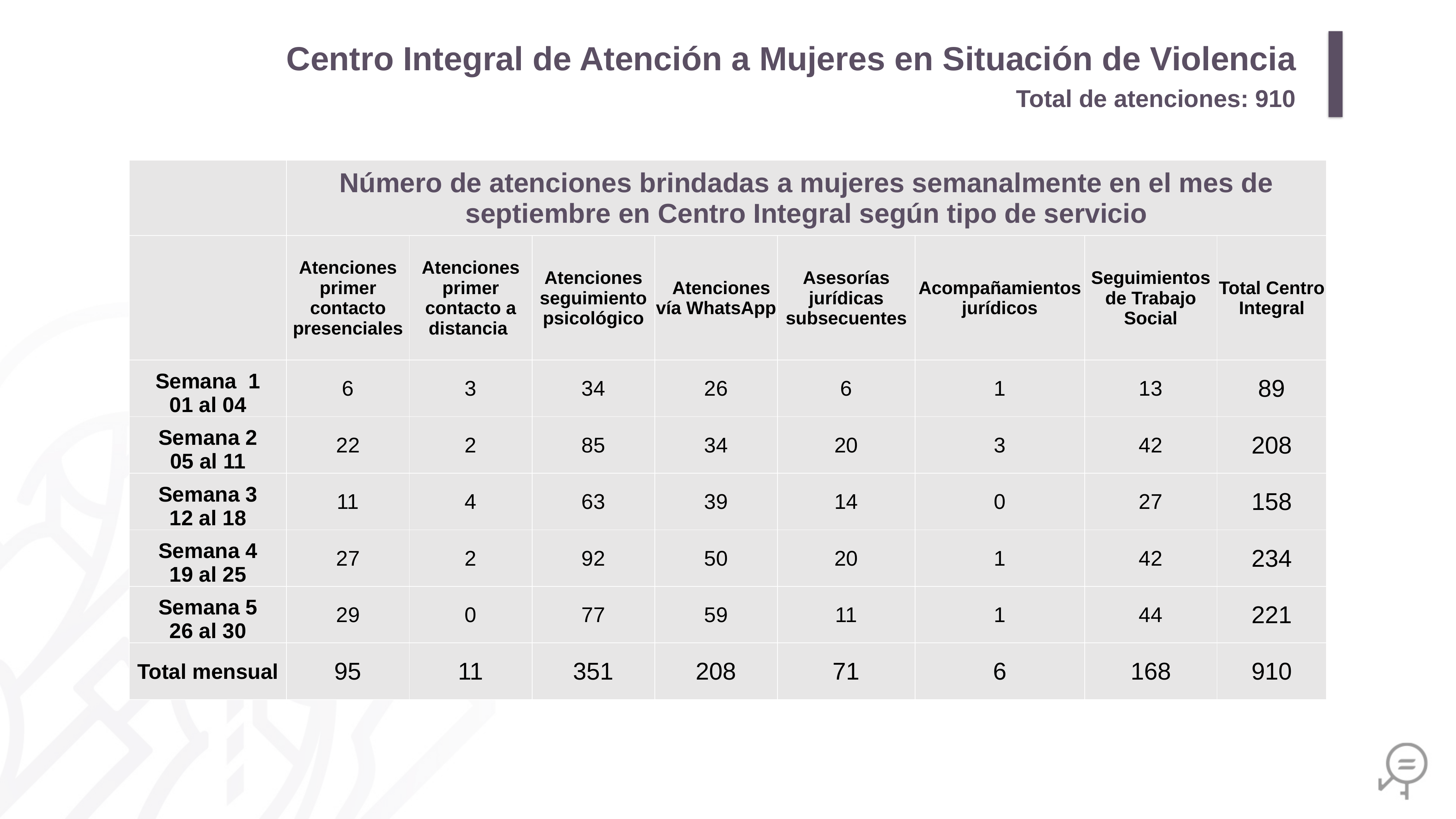

Centro Integral de Atención a Mujeres en Situación de Violencia
Total de atenciones: 910
|  | Número de atenciones brindadas a mujeres semanalmente en el mes de septiembre en Centro Integral según tipo de servicio |  |  |  |  |  |  |  |
| --- | --- | --- | --- | --- | --- | --- | --- | --- |
|  | Atenciones primer contacto presenciales | Atenciones primer contacto a distancia | Atenciones seguimiento psicológico | Atenciones vía WhatsApp | Asesorías jurídicas subsecuentes | Acompañamientos jurídicos | Seguimientos de Trabajo Social | Total Centro Integral |
| Semana 1 01 al 04 | 6 | 3 | 34 | 26 | 6 | 1 | 13 | 89 |
| Semana 2 05 al 11 | 22 | 2 | 85 | 34 | 20 | 3 | 42 | 208 |
| Semana 3 12 al 18 | 11 | 4 | 63 | 39 | 14 | 0 | 27 | 158 |
| Semana 4 19 al 25 | 27 | 2 | 92 | 50 | 20 | 1 | 42 | 234 |
| Semana 5 26 al 30 | 29 | 0 | 77 | 59 | 11 | 1 | 44 | 221 |
| Total mensual | 95 | 11 | 351 | 208 | 71 | 6 | 168 | 910 |